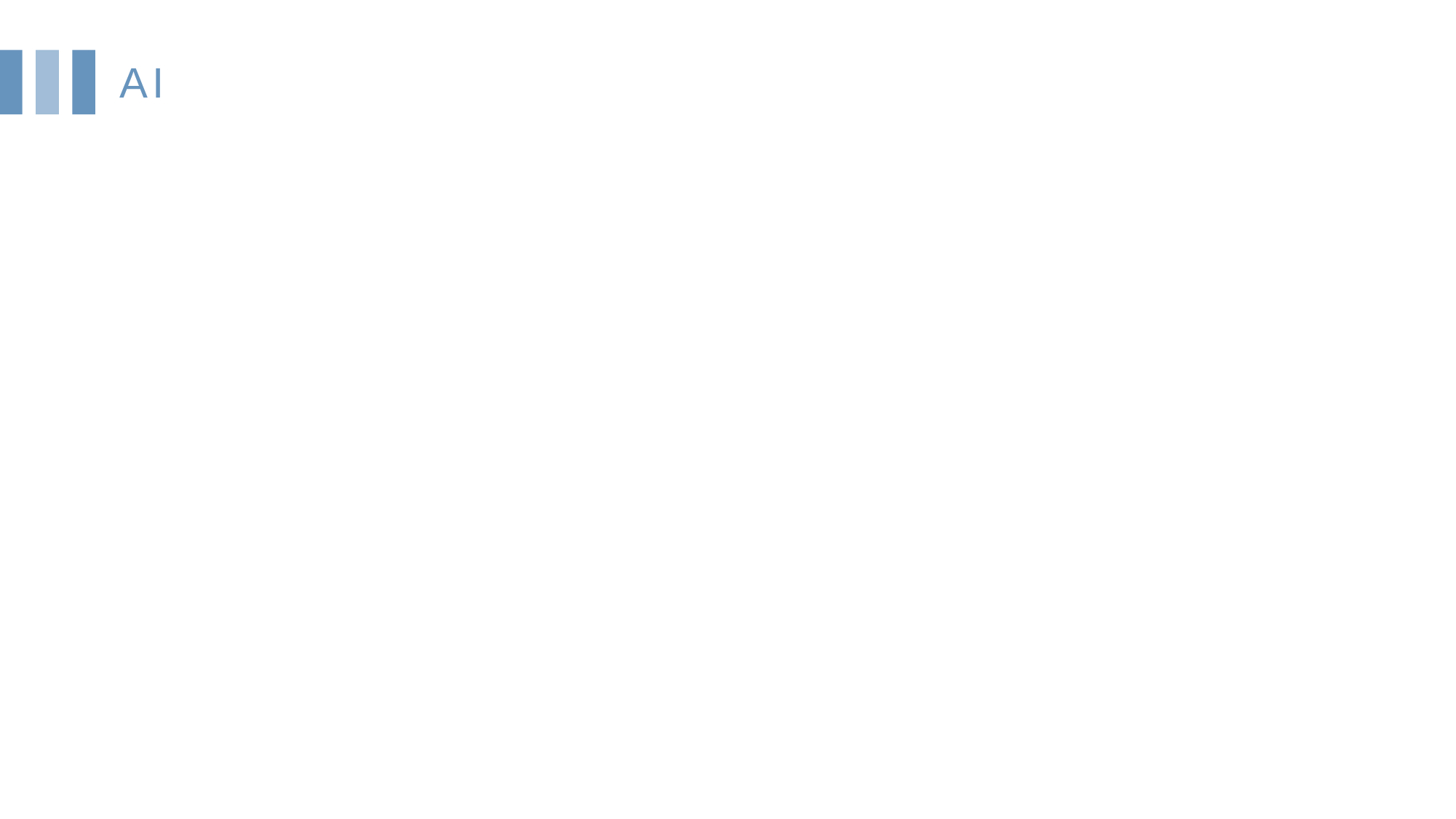

AI

Add your  text here
Add your  text here
lorem ipsum dolor sit amet, please add your text here, lorem ipsum dolor sit amet, please add your text here , lorem ipsum dolor sit amet, please add your text here
lorem ipsum dolor sit amet, please add your text here, lorem ipsum dolor sit amet, please add your text here , lorem ipsum dolor sit amet, please add your text here